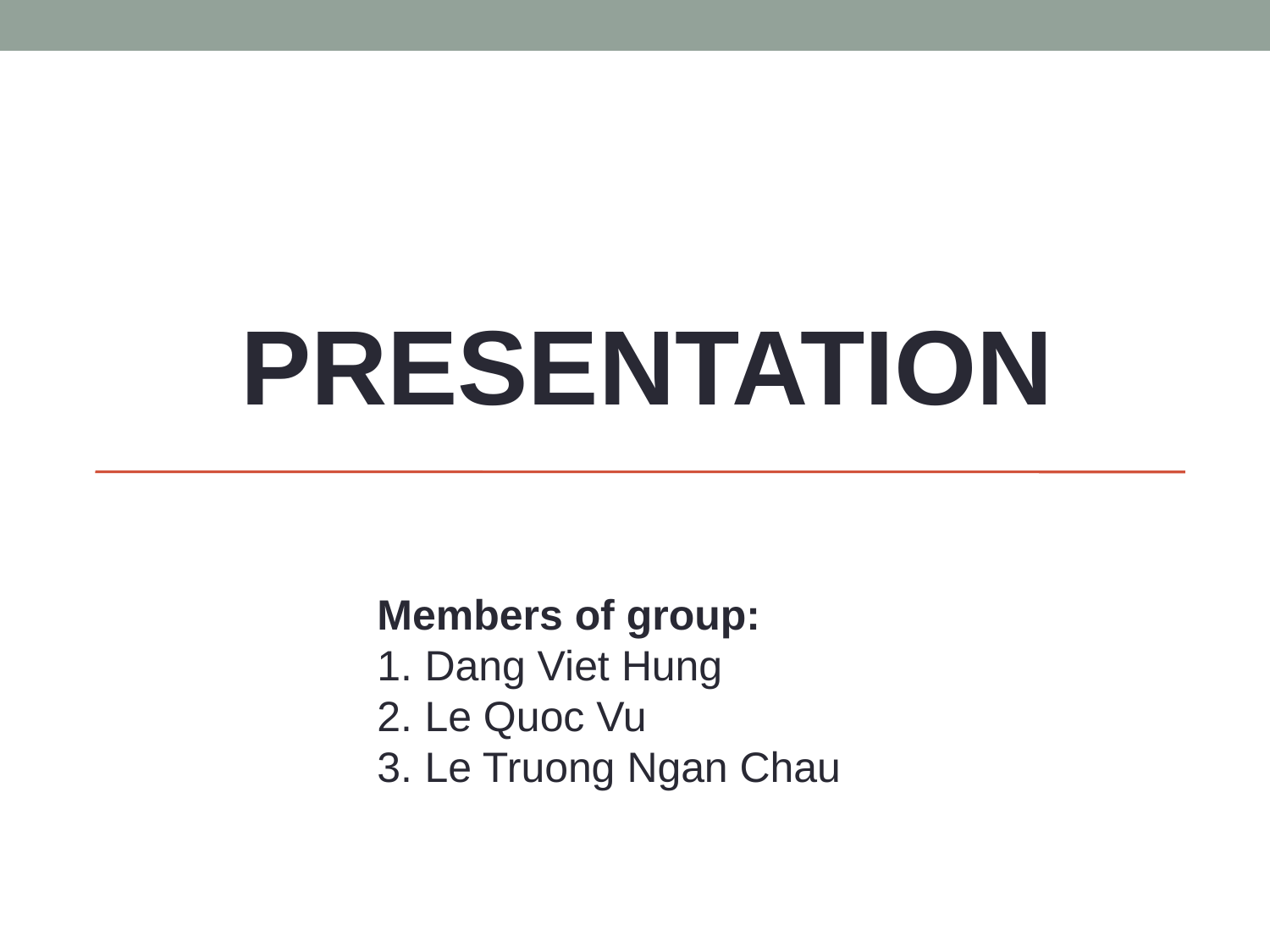

PRESENTATION
Members of group:
Dang Viet Hung
Le Quoc Vu
Le Truong Ngan Chau